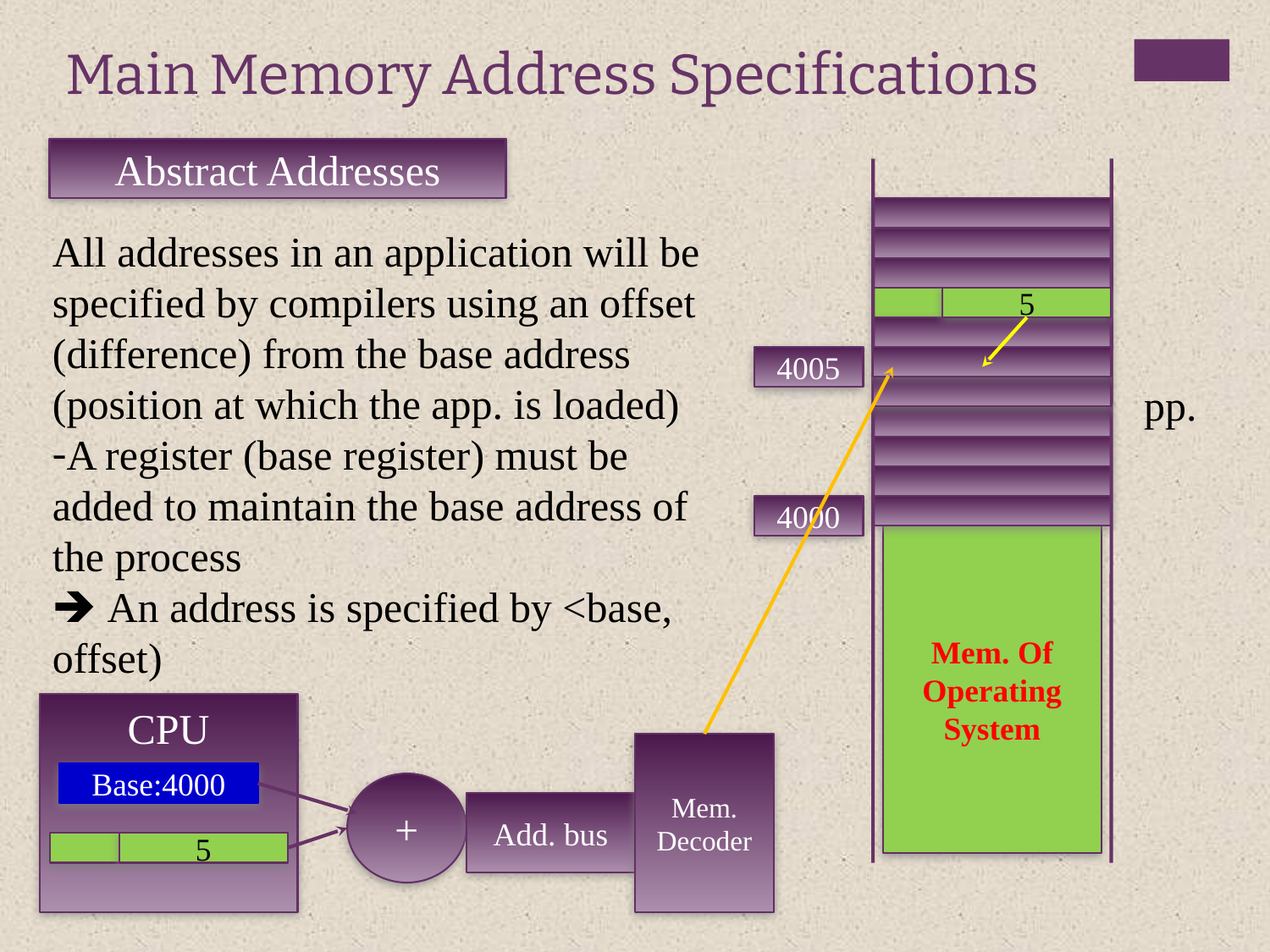

Main Memory Address Specifications
Abstract Addresses

All addresses in an application will be specified by compilers using an offset (difference) from the base address (position at which the app. is loaded)
A register (base register) must be added to maintain the base address of the process
🡺 An address is specified by <base, offset)

5

4005

pp.

4000

Mem. Of Operating System
CPU

Mem.
Decoder
Base:4000
+
Add. bus

5